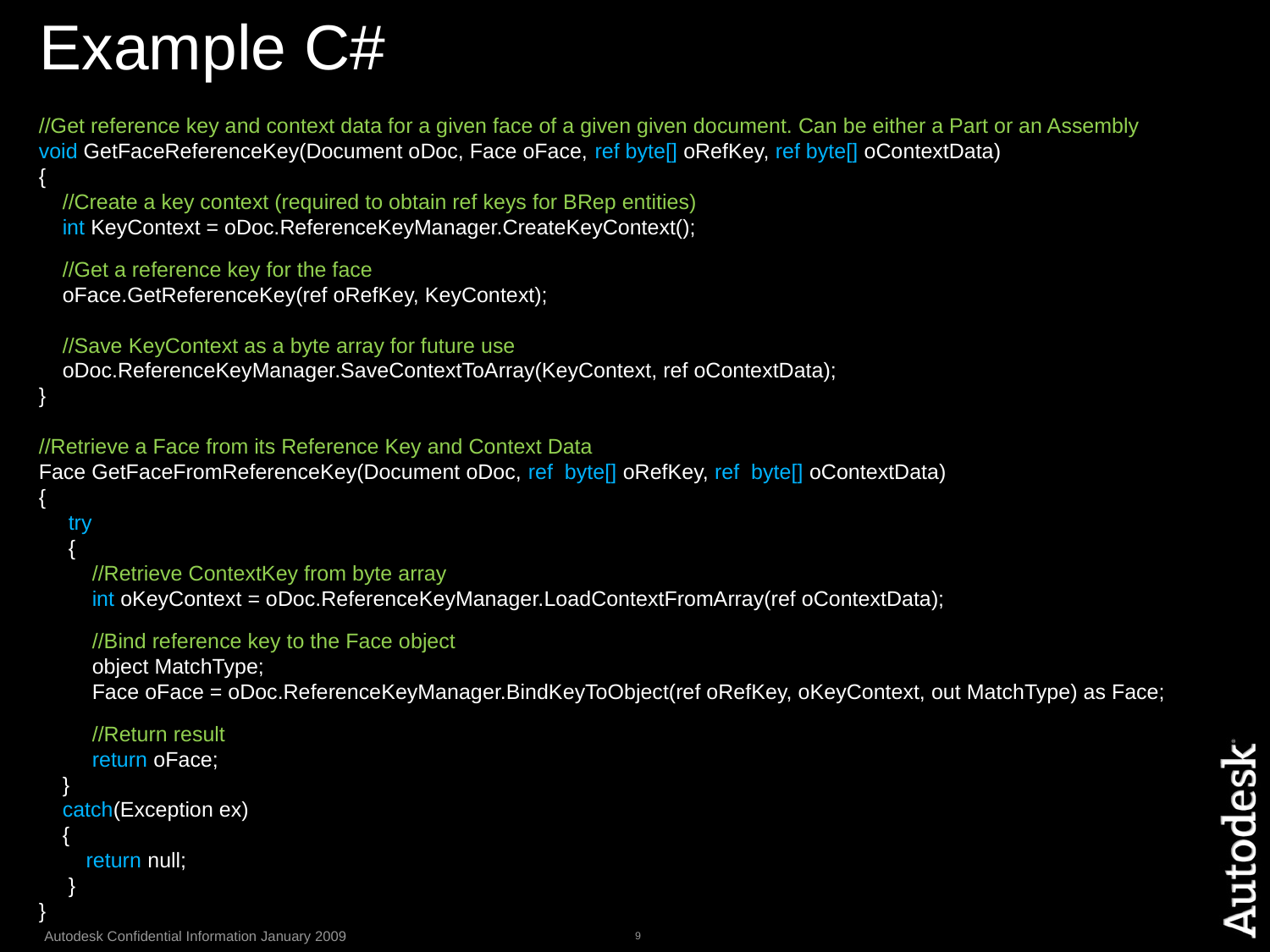

# Example C#
//Get reference key and context data for a given face of a given given document. Can be either a Part or an Assembly
void GetFaceReferenceKey(Document oDoc, Face oFace, ref byte[] oRefKey, ref byte[] oContextData)
{
    //Create a key context (required to obtain ref keys for BRep entities)
    int KeyContext = oDoc.ReferenceKeyManager.CreateKeyContext();

    //Get a reference key for the face
    oFace.GetReferenceKey(ref oRefKey, KeyContext);

    //Save KeyContext as a byte array for future use
    oDoc.ReferenceKeyManager.SaveContextToArray(KeyContext, ref oContextData);
}

//Retrieve a Face from its Reference Key and Context Data
Face GetFaceFromReferenceKey(Document oDoc, ref  byte[] oRefKey, ref  byte[] oContextData)
{
     try
     {
         //Retrieve ContextKey from byte array
         int oKeyContext = oDoc.ReferenceKeyManager.LoadContextFromArray(ref oContextData);

         //Bind reference key to the Face object
         object MatchType;
         Face oFace = oDoc.ReferenceKeyManager.BindKeyToObject(ref oRefKey, oKeyContext, out MatchType) as Face;

         //Return result
         return oFace;
    }
    catch(Exception ex)
    {
        return null;
     }
}